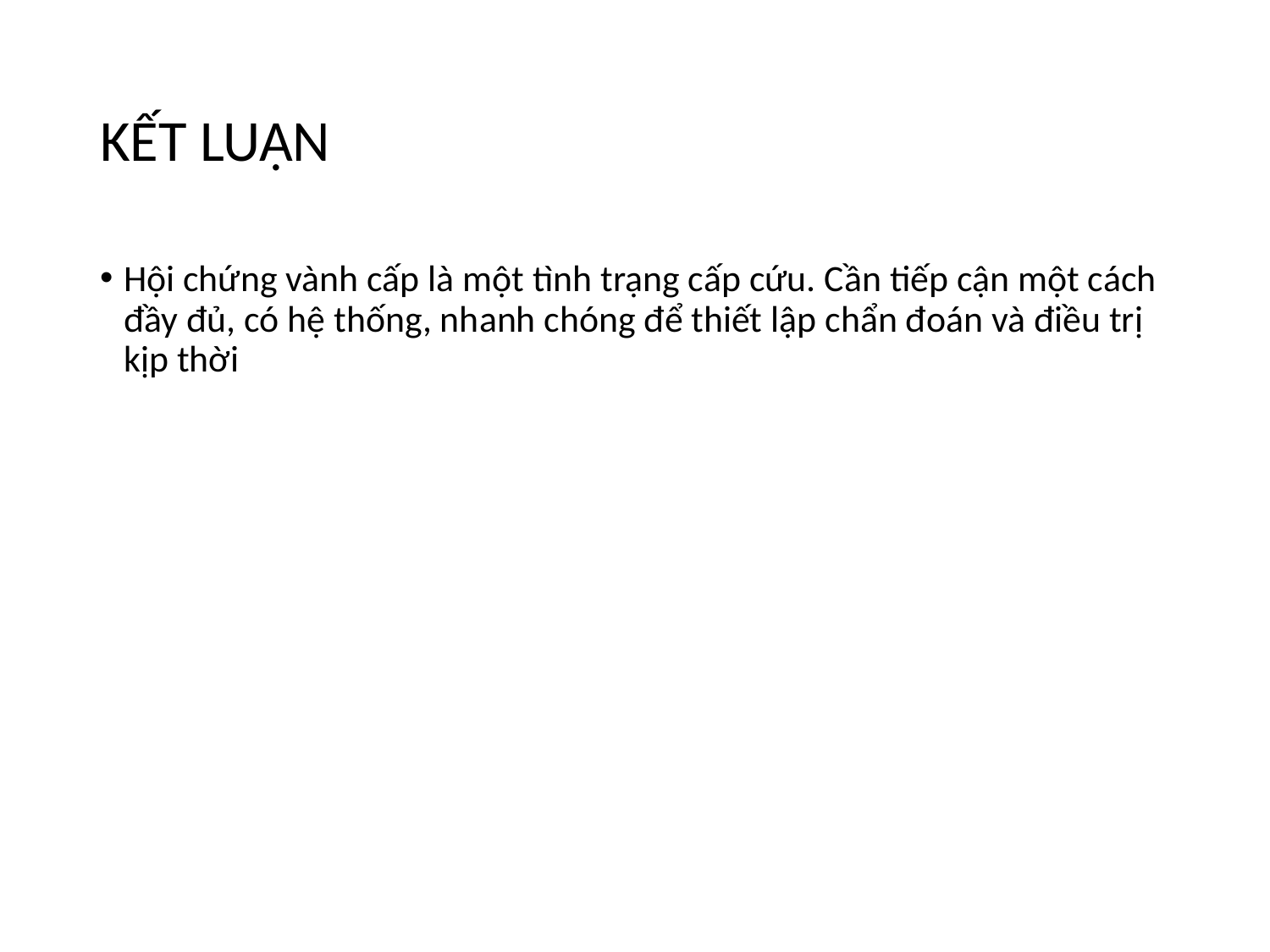

# KẾT LUẬN
Hội chứng vành cấp là một tình trạng cấp cứu. Cần tiếp cận một cách đầy đủ, có hệ thống, nhanh chóng để thiết lập chẩn đoán và điều trị kịp thời